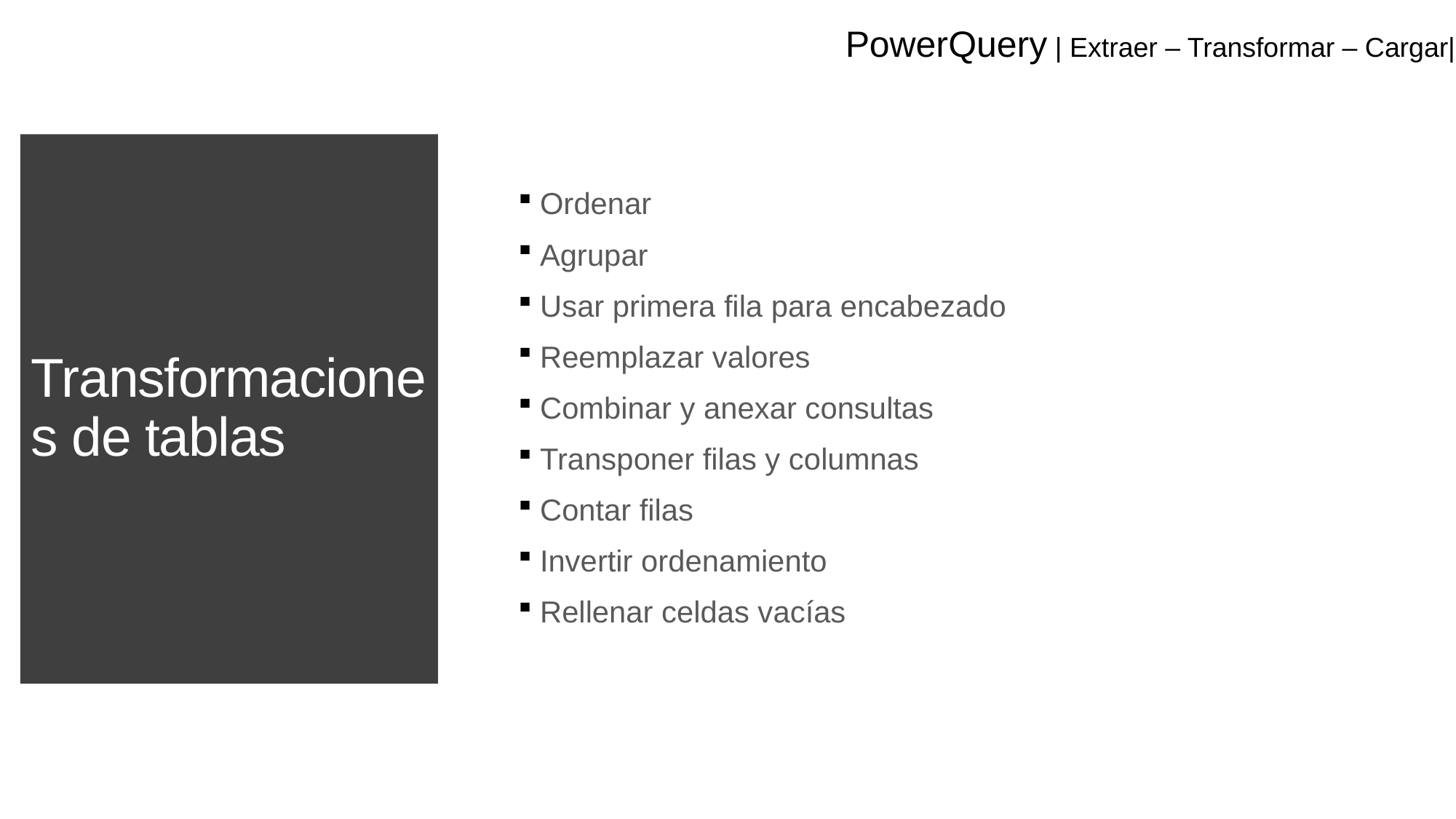

PowerQuery | Extraer – Transformar – Cargar|
Ordenar
Agrupar
Usar primera fila para encabezado
Reemplazar valores
Combinar y anexar consultas
Transponer filas y columnas
Contar filas
Invertir ordenamiento
Rellenar celdas vacías
# Transformaciones de tablas